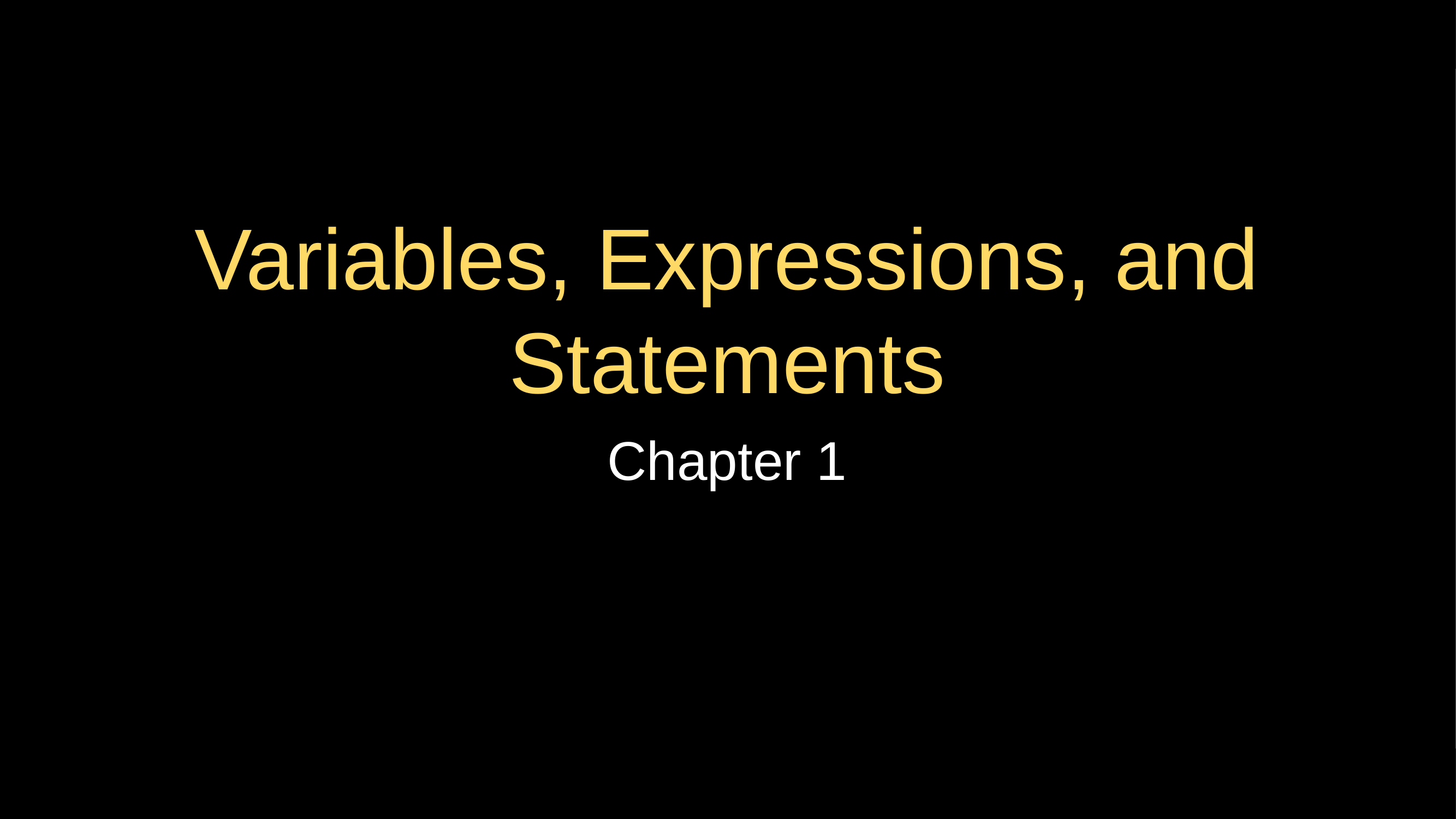

# Variables, Expressions, and Statements
Chapter 1